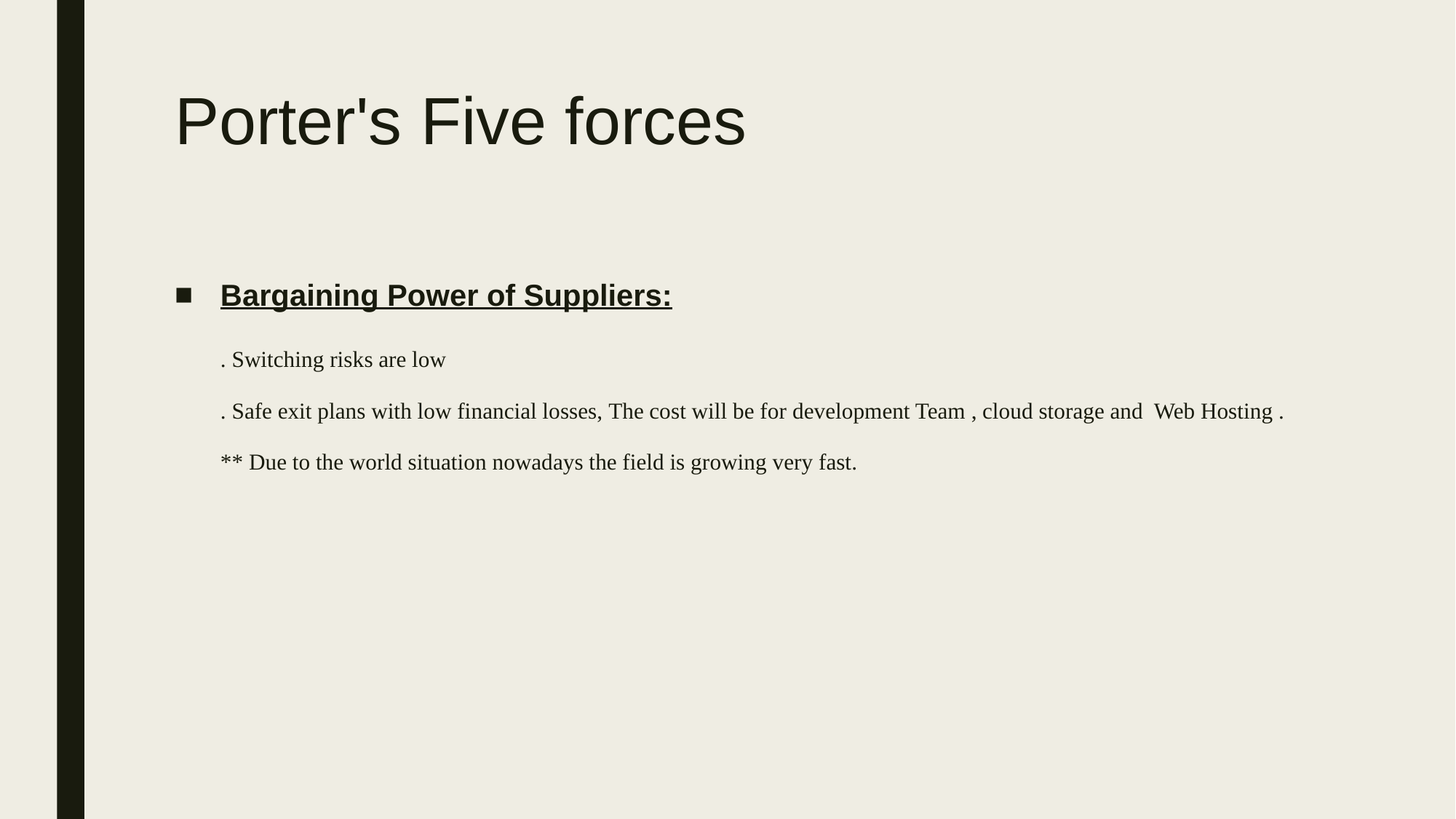

# Porter's Five forces
Bargaining Power of Suppliers:
. Switching risks are low
. Safe exit plans with low financial losses, The cost will be for development Team , cloud storage and  Web Hosting .
** Due to the world situation nowadays the field is growing very fast.